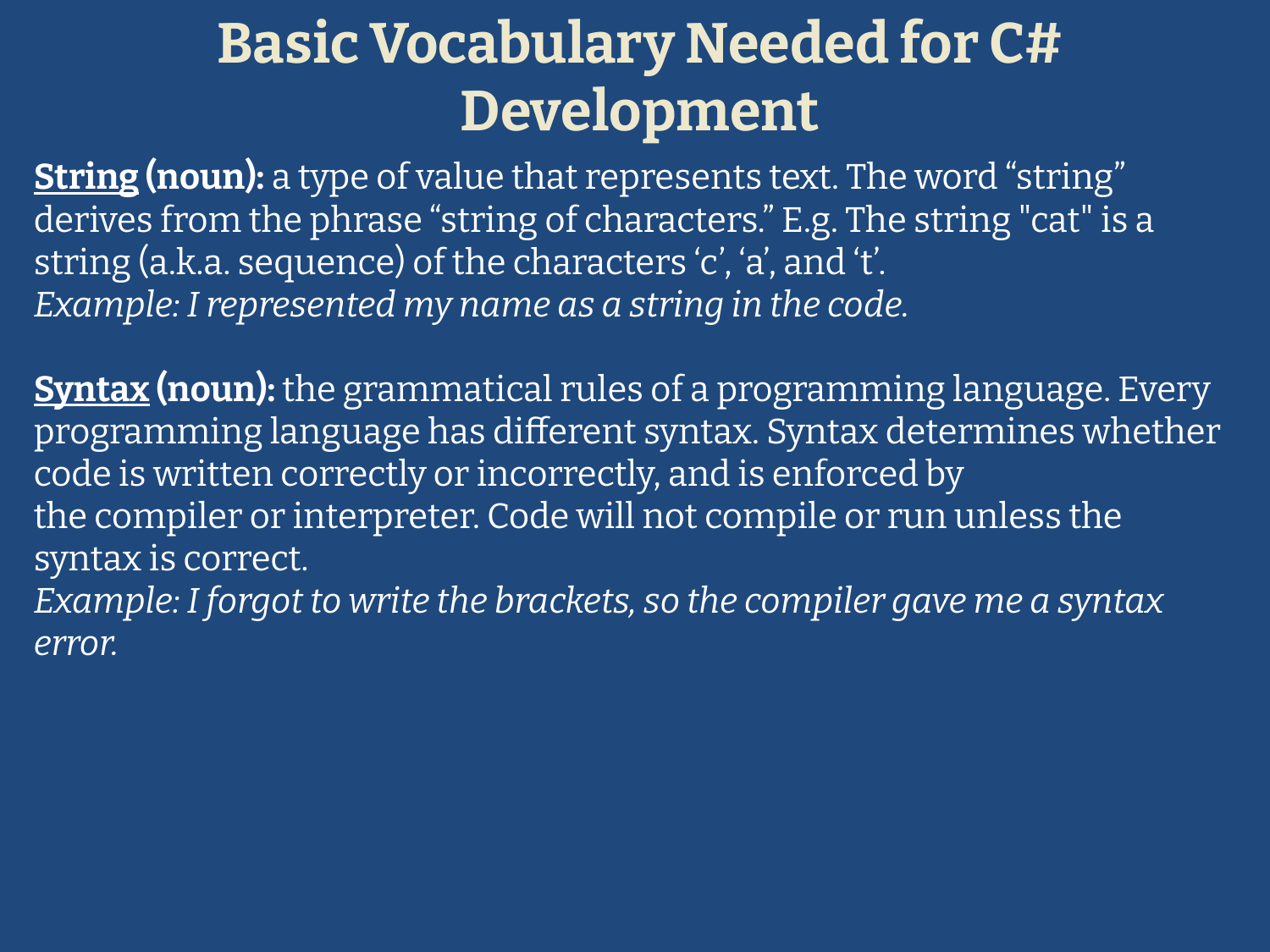

# Basic Vocabulary Needed for C# Development
String (noun): a type of value that represents text. The word “string” derives from the phrase “string of characters.” E.g. The string "cat" is a string (a.k.a. sequence) of the characters ‘c’, ‘a’, and ‘t’.
Example: I represented my name as a string in the code.

Syntax (noun): the grammatical rules of a programming language. Every programming language has different syntax. Syntax determines whether code is written correctly or incorrectly, and is enforced by the compiler or interpreter. Code will not compile or run unless the syntax is correct.
Example: I forgot to write the brackets, so the compiler gave me a syntax error.